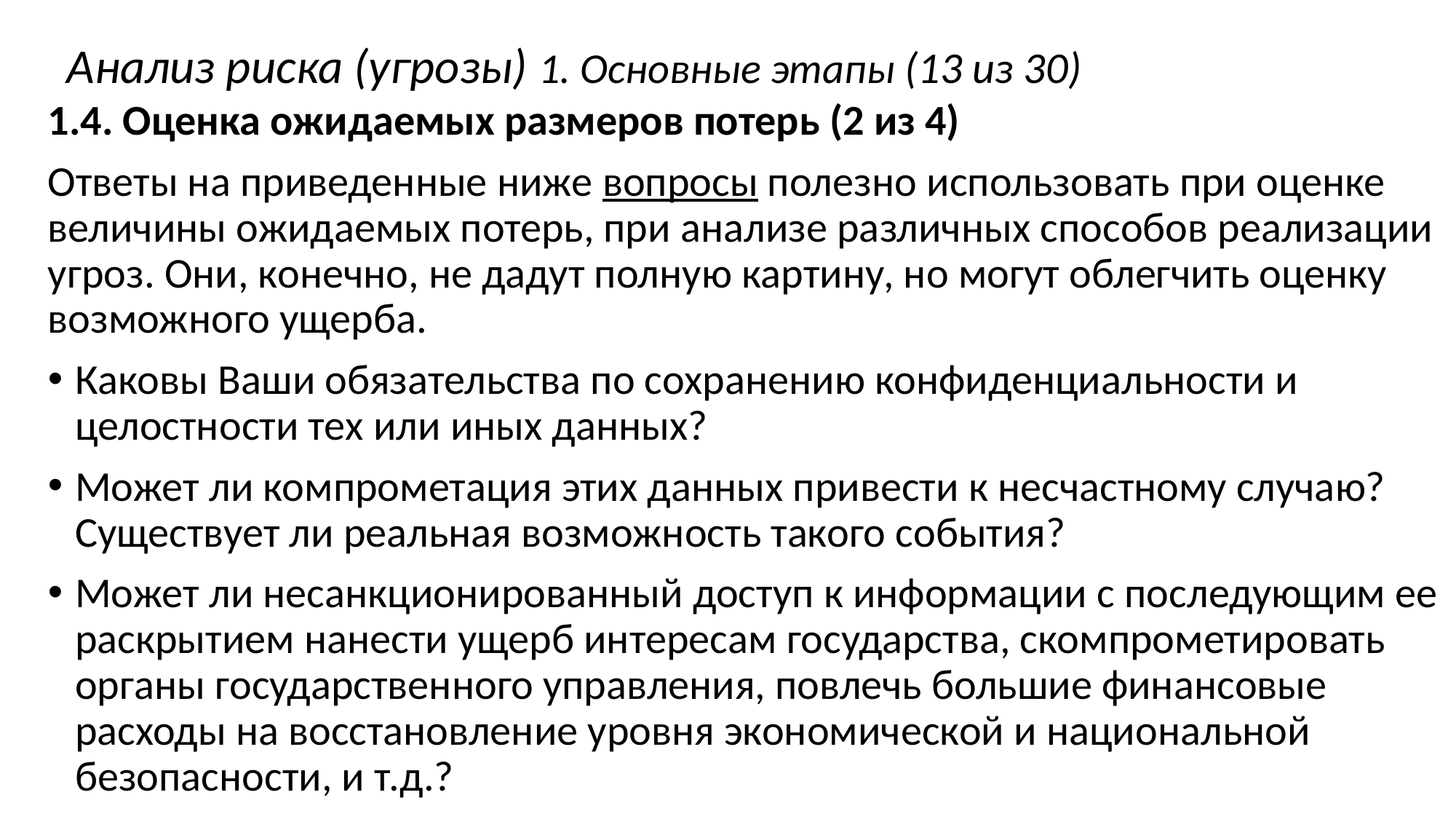

# Анализ риска (угрозы) 1. Основные этапы (13 из 30)
1.4. Оценка ожидаемых размеров потерь (2 из 4)
Ответы на приведенные ниже вопросы полезно использовать при оценке величины ожидаемых потерь, при анализе различных способов реализации угроз. Они, конечно, не дадут полную картину, но могут облегчить оценку возможного ущерба.
Каковы Ваши обязательства по сохранению конфиденциальности и целостности тех или иных данных?
Может ли компрометация этих данных привести к несчастному случаю? Существует ли реальная возможность такого события?
Может ли несанкционированный доступ к информации с последующим ее раскрытием нанести ущерб интересам государства, скомпрометировать органы государственного управления, повлечь большие финансовые расходы на восстановление уровня экономической и национальной безопасности, и т.д.?